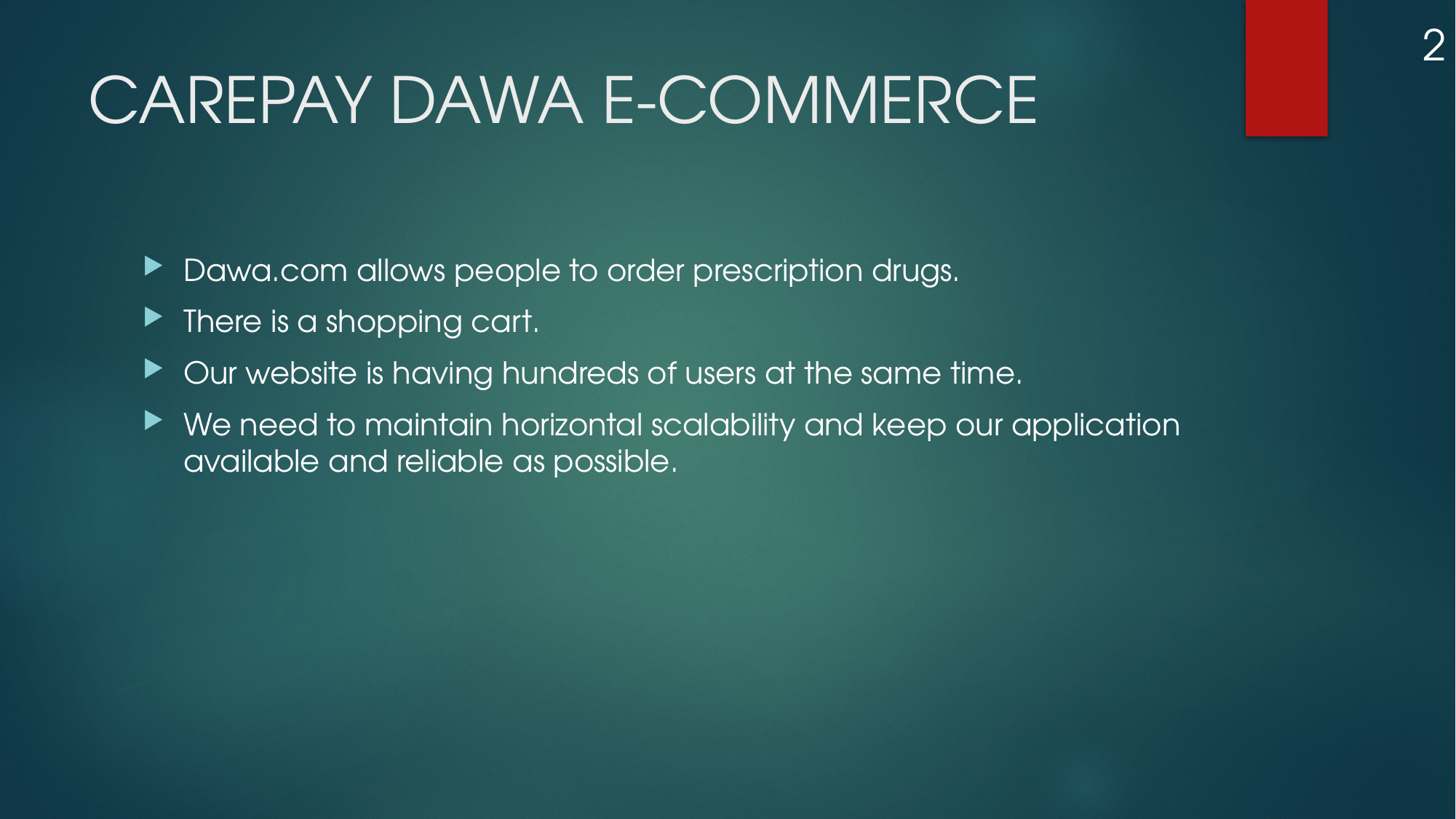

2
# CAREPAY DAWA E-COMMERCE
Dawa.com allows people to order prescription drugs.
There is a shopping cart.
Our website is having hundreds of users at the same time.
We need to maintain horizontal scalability and keep our application available and reliable as possible.